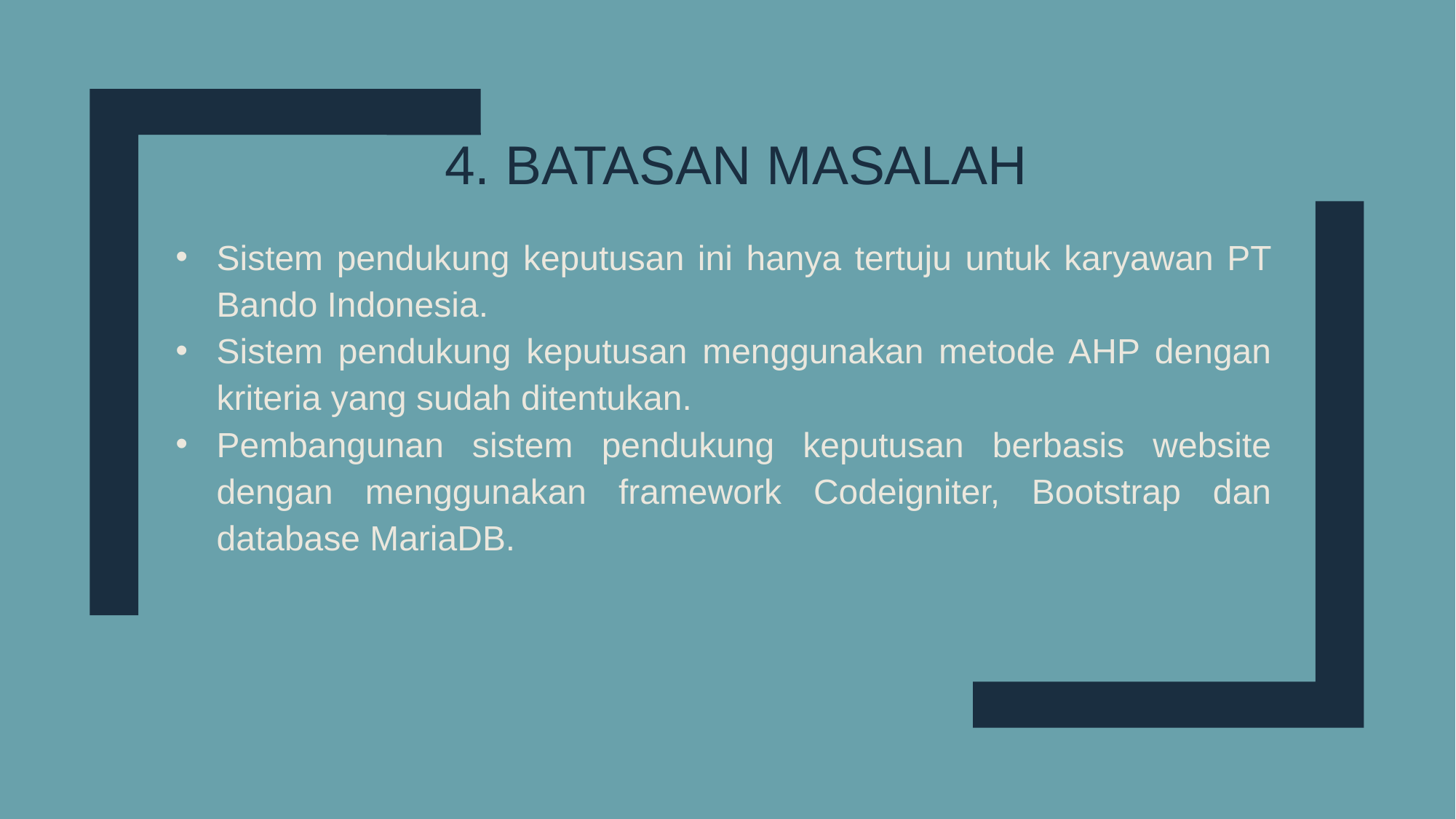

# 4. BATASAN MASALAH
Sistem pendukung keputusan ini hanya tertuju untuk karyawan PT Bando Indonesia.
Sistem pendukung keputusan menggunakan metode AHP dengan kriteria yang sudah ditentukan.
Pembangunan sistem pendukung keputusan berbasis website dengan menggunakan framework Codeigniter, Bootstrap dan database MariaDB.